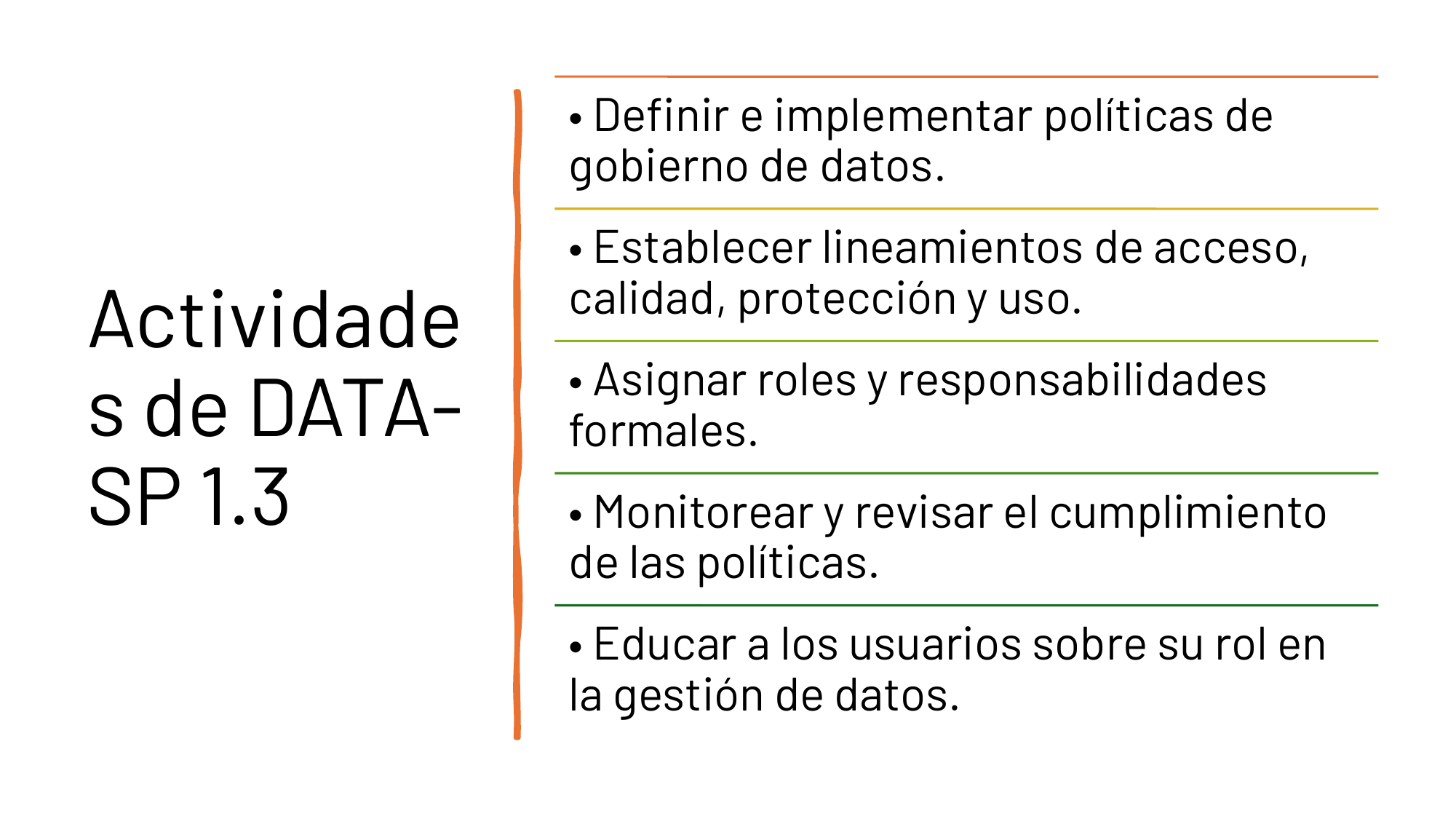

• Definir e implementar políticas de gobierno de datos.
• Establecer lineamientos de acceso, calidad, protección y uso.
• Asignar roles y responsabilidades formales.
• Monitorear y revisar el cumplimiento de las políticas.
• Educar a los usuarios sobre su rol en la gestión de datos.
# Actividades de DATA-SP 1.3